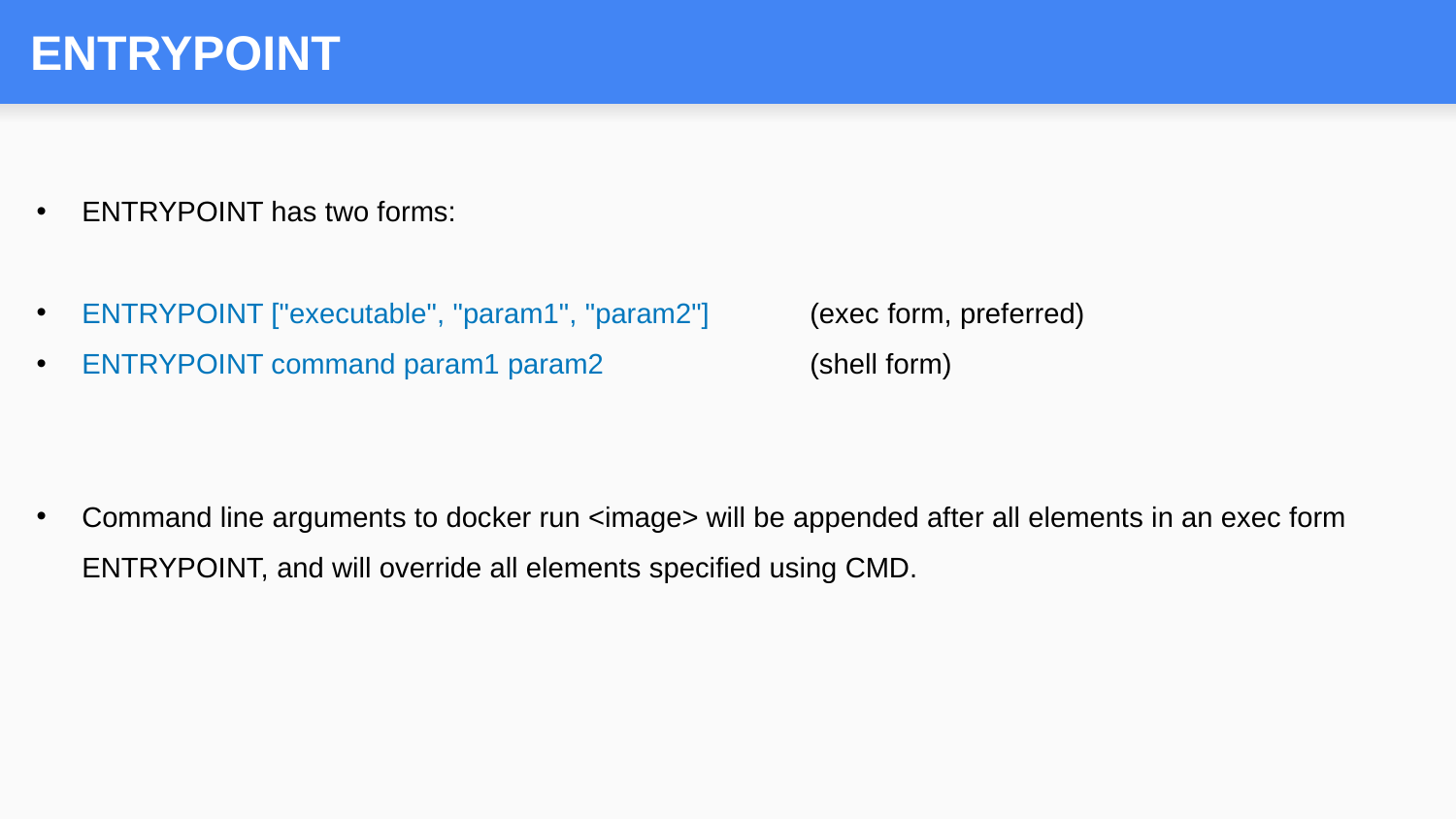

# ENTRYPOINT

ENTRYPOINT has two forms:

ENTRYPOINT ["executable", "param1", "param2"] 	(exec form, preferred)
ENTRYPOINT command param1 param2 		(shell form)

Command line arguments to docker run <image> will be appended after all elements in an exec form ENTRYPOINT, and will override all elements specified using CMD.